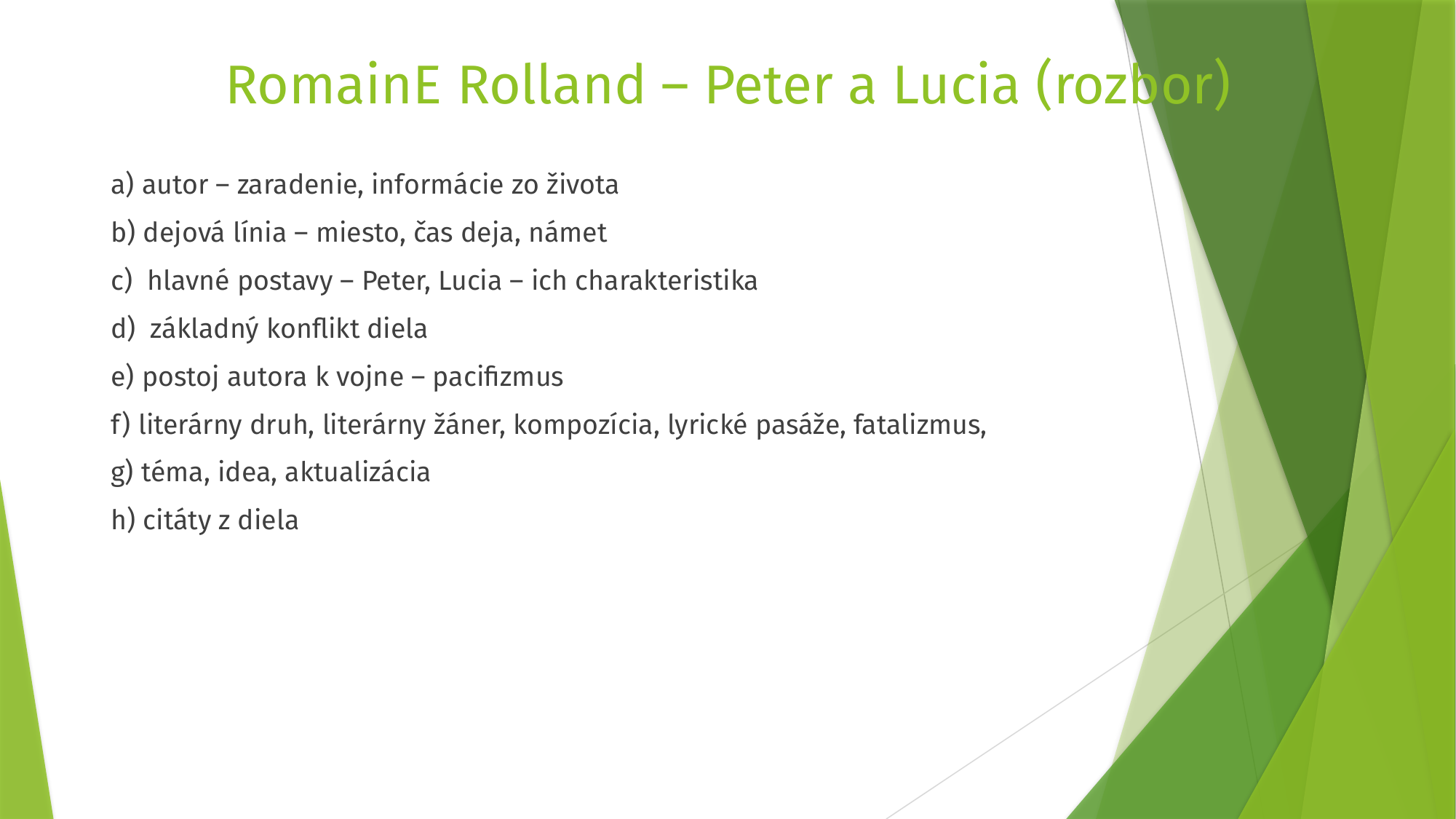

# RomainE Rolland – Peter a Lucia (rozbor)
a) autor – zaradenie, informácie zo života
b) dejová línia – miesto, čas deja, námet
c)  hlavné postavy – Peter, Lucia – ich charakteristika
d)  základný konflikt diela
e) postoj autora k vojne – pacifizmus
f) literárny druh, literárny žáner, kompozícia, lyrické pasáže, fatalizmus,
g) téma, idea, aktualizácia
h) citáty z diela